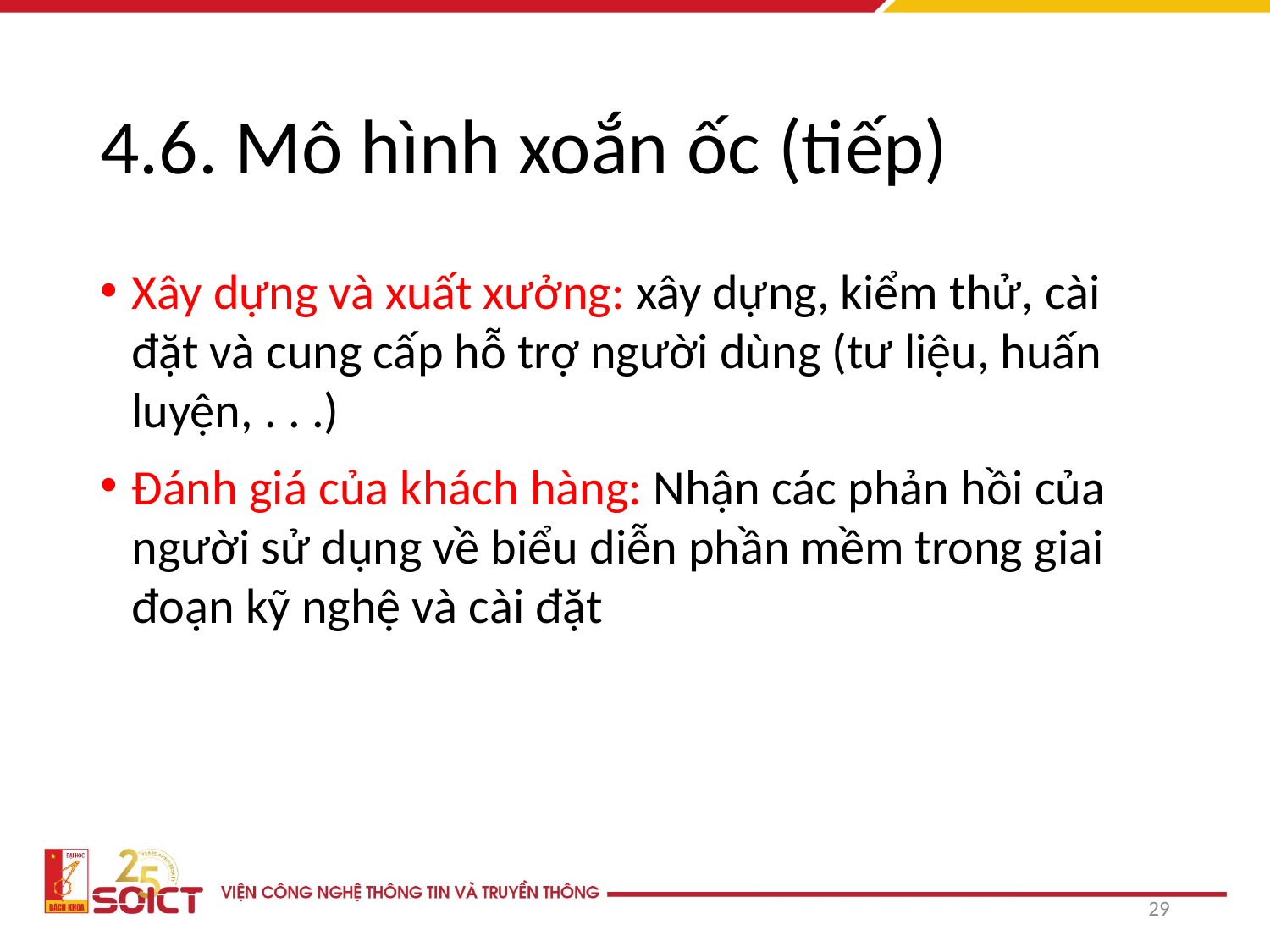

# 4.6. Mô hình xoắn ốc (tiếp)
Xây dựng và xuất xưởng: xây dựng, kiểm thử, cài đặt và cung cấp hỗ trợ người dùng (tư liệu, huấn luyện, . . .)
Đánh giá của khách hàng: Nhận các phản hồi của người sử dụng về biểu diễn phần mềm trong giai đoạn kỹ nghệ và cài đặt

29